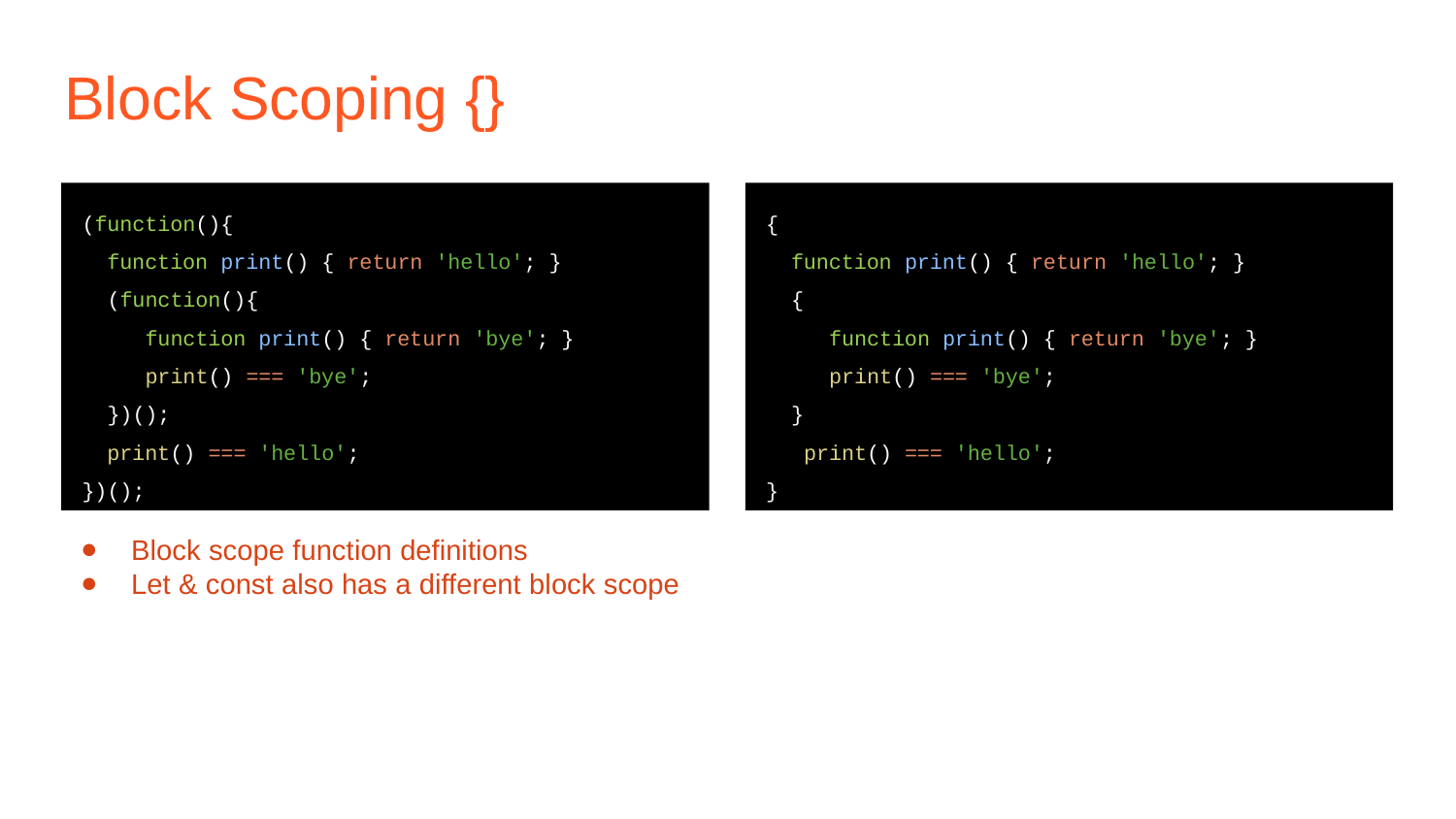

# Block Scoping {}
(function(){
  function print() { return 'hello'; }
  (function(){
     function print() { return 'bye'; }
     print() === 'bye';
  })();
  print() === 'hello';
})();

{
  function print() { return 'hello'; }
  {
     function print() { return 'bye'; }
     print() === 'bye';
  }
   print() === 'hello';
}

Block scope function definitions
Let & const also has a different block scope